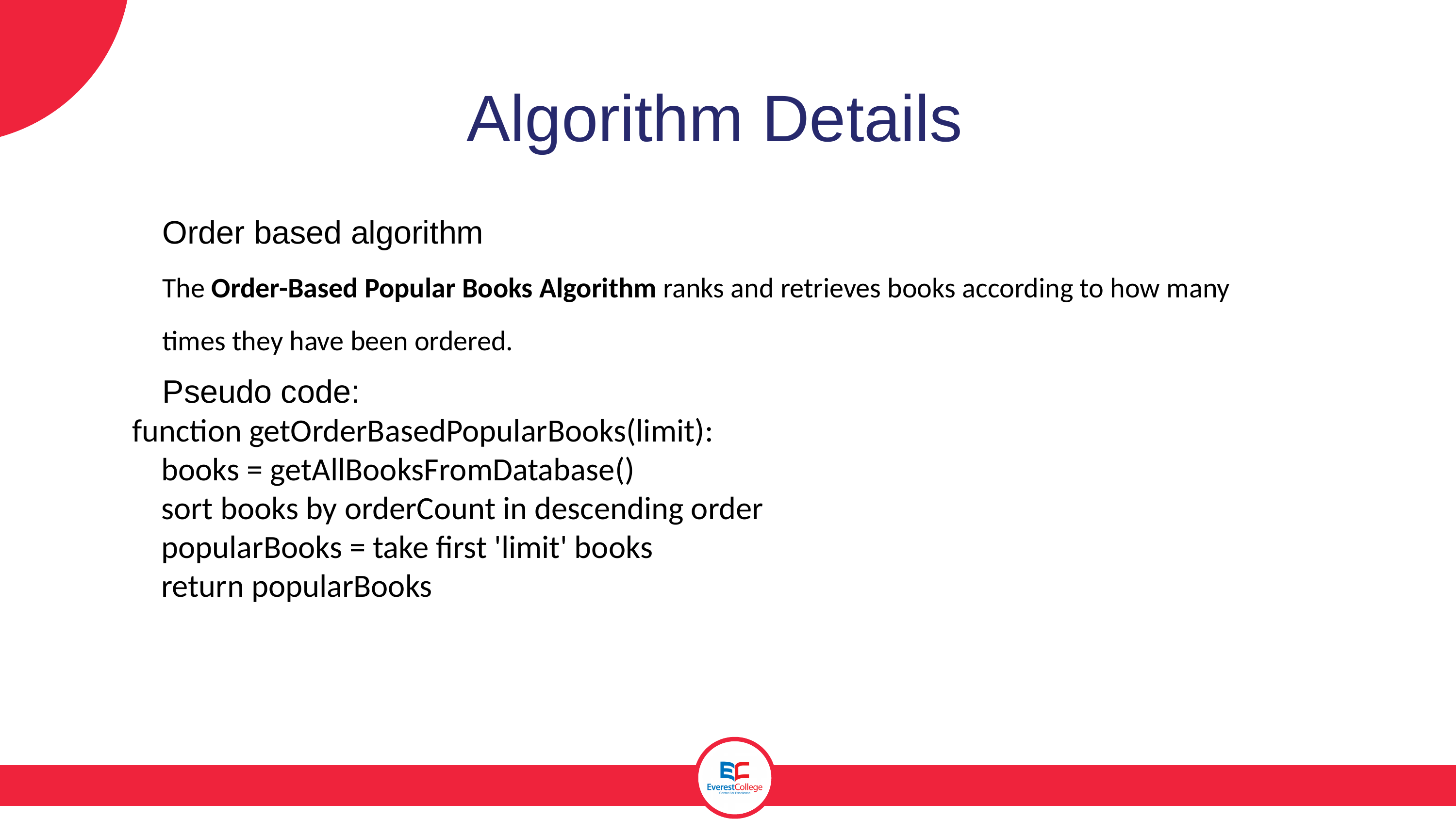

Algorithm Details
Order based algorithm
The Order-Based Popular Books Algorithm ranks and retrieves books according to how many times they have been ordered.
Pseudo code:
function getOrderBasedPopularBooks(limit):
    books = getAllBooksFromDatabase()
    sort books by orderCount in descending order
    popularBooks = take first 'limit' books
    return popularBooks